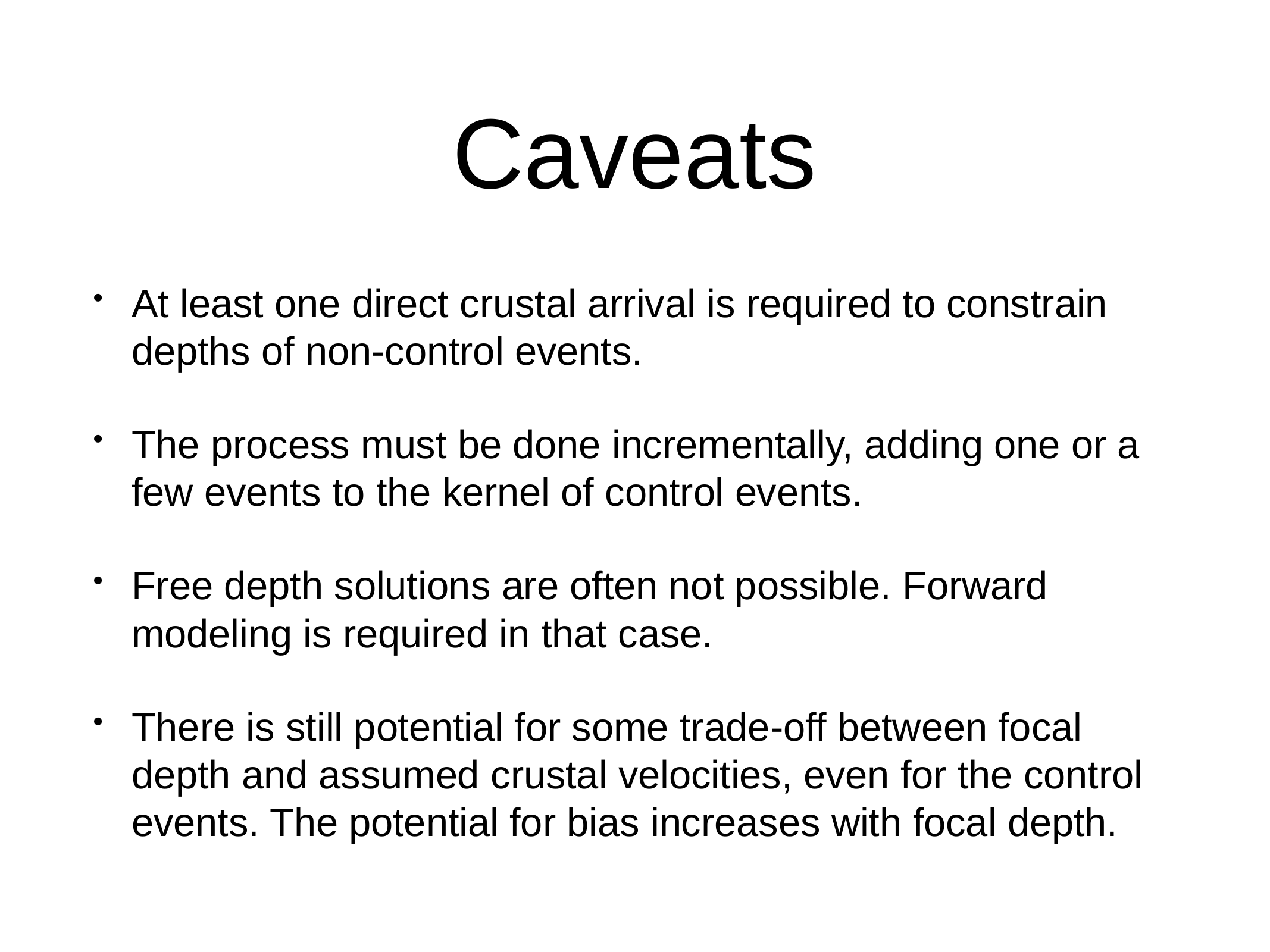

# Caveats
At least one direct crustal arrival is required to constrain depths of non-control events.
The process must be done incrementally, adding one or a few events to the kernel of control events.
Free depth solutions are often not possible. Forward modeling is required in that case.
There is still potential for some trade-off between focal depth and assumed crustal velocities, even for the control events. The potential for bias increases with focal depth.